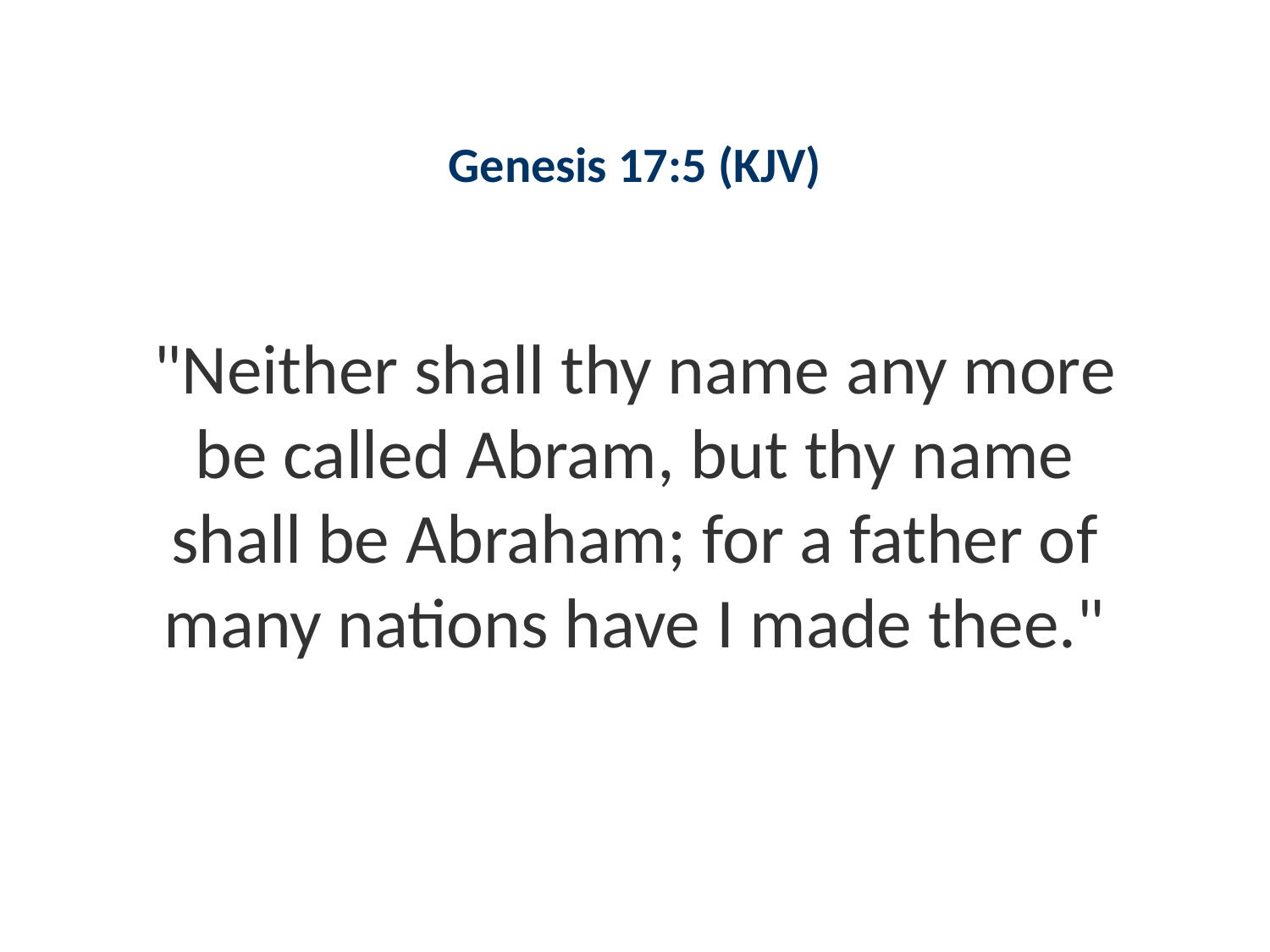

#
Genesis 17:5 (KJV)
"Neither shall thy name any more be called Abram, but thy name shall be Abraham; for a father of many nations have I made thee."